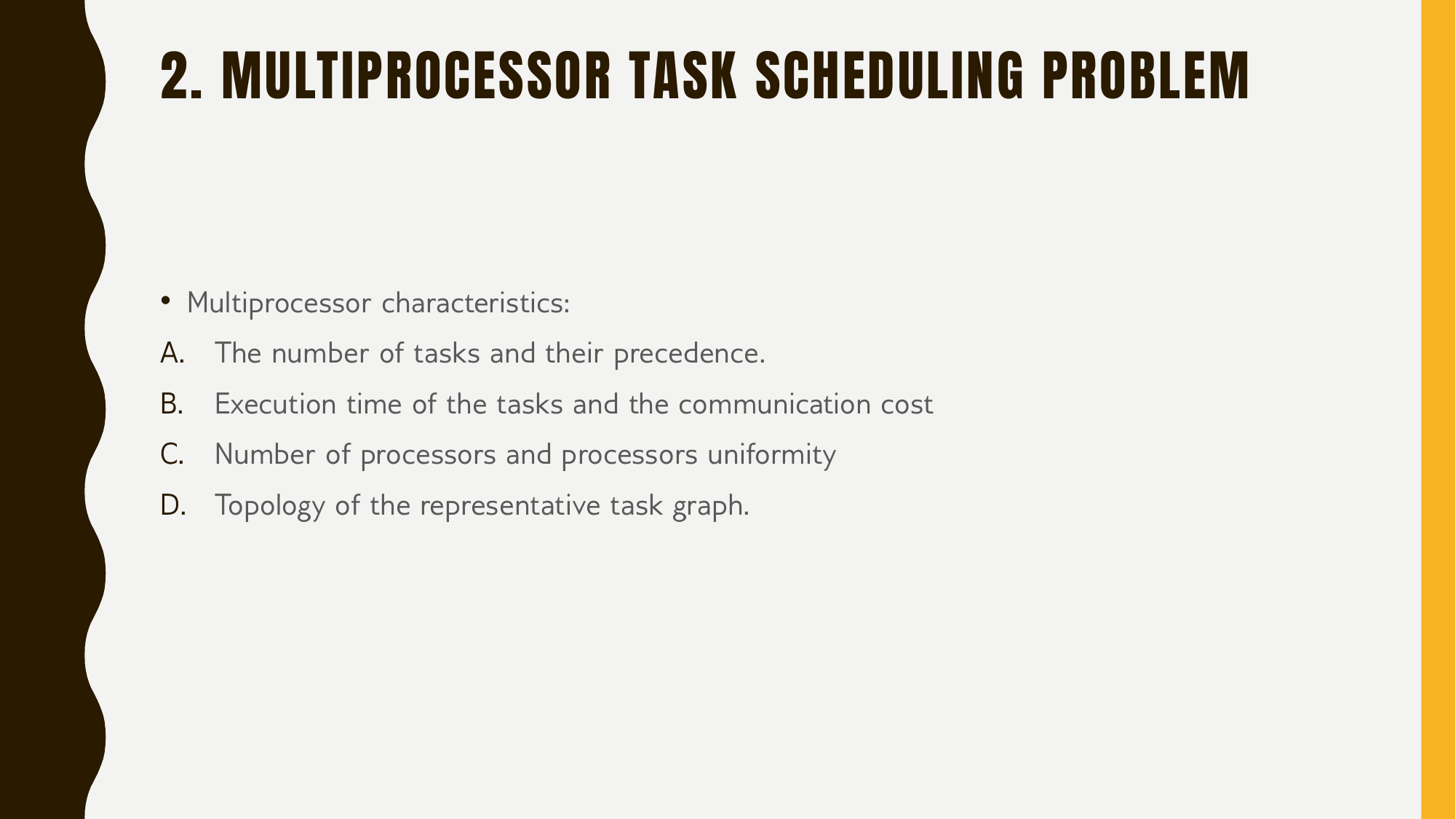

# 2. Multiprocessor task scheduling problem
Multiprocessor characteristics:
The number of tasks and their precedence.
Execution time of the tasks and the communication cost
Number of processors and processors uniformity
Topology of the representative task graph.